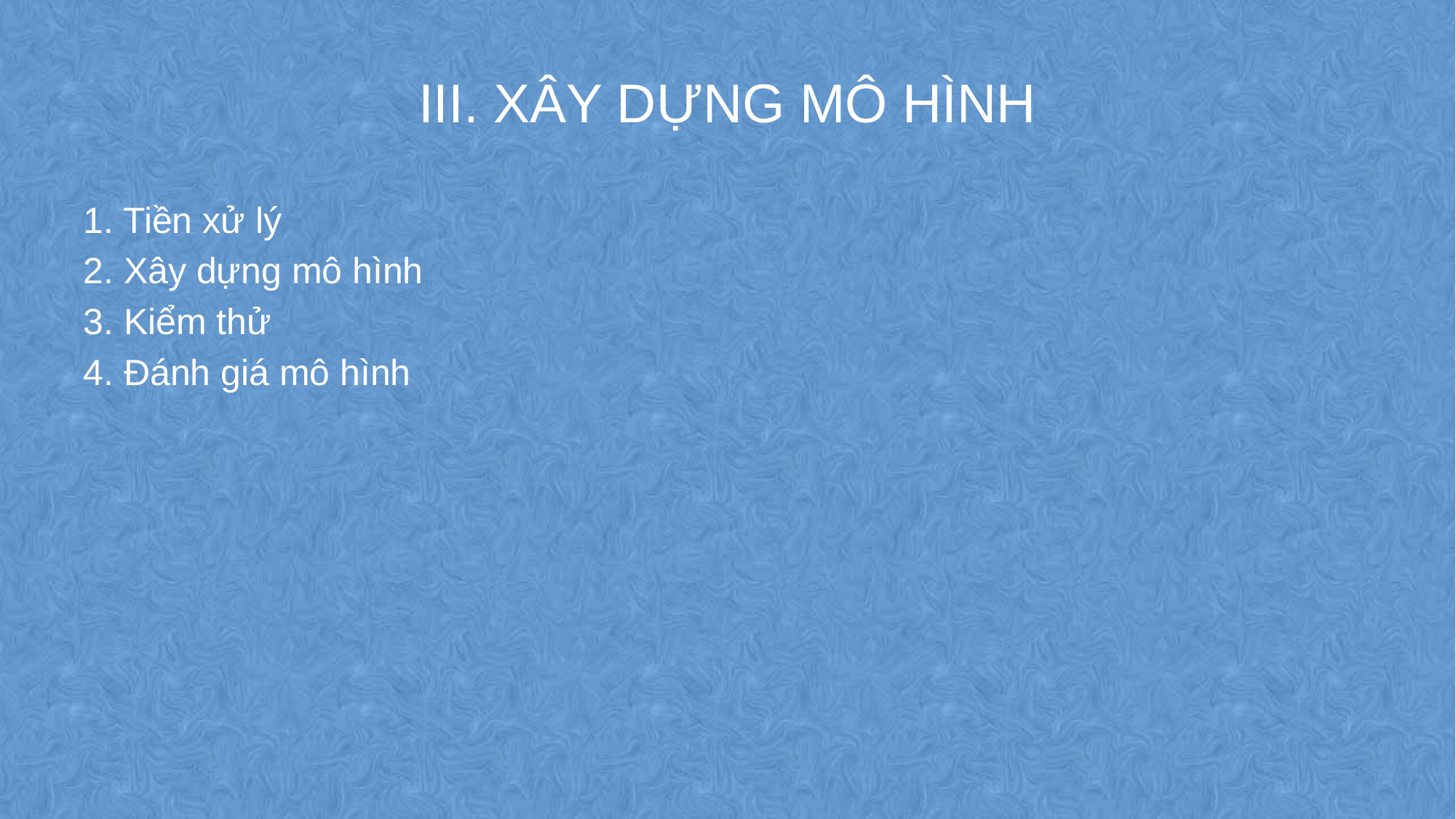

# III. XÂY DỰNG MÔ HÌNH
1. Tiền xử lý
2. Xây dựng mô hình
3. Kiểm thử
4. Đánh giá mô hình

11